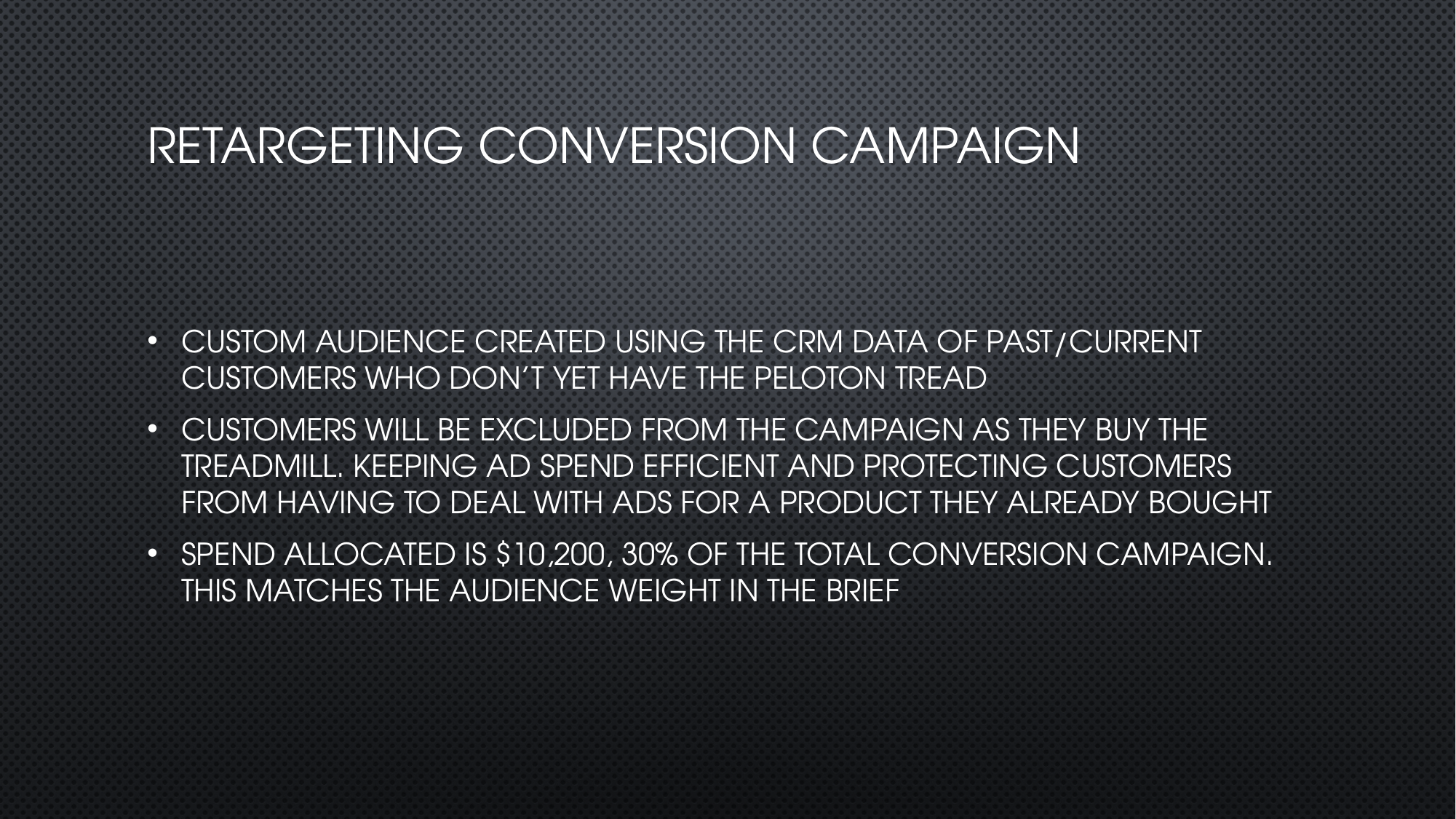

# Retargeting conversion campaign
Custom audience created using the CRM data of past/current customers who don’t yet have the Peloton Tread
Customers will be excluded from the campaign as they buy the treadmill. Keeping ad spend efficient and protecting customers from having to deal with ads for a product they already bought
Spend allocated is $10,200, 30% of the total conversion campaign. This matches the audience weight in the brief